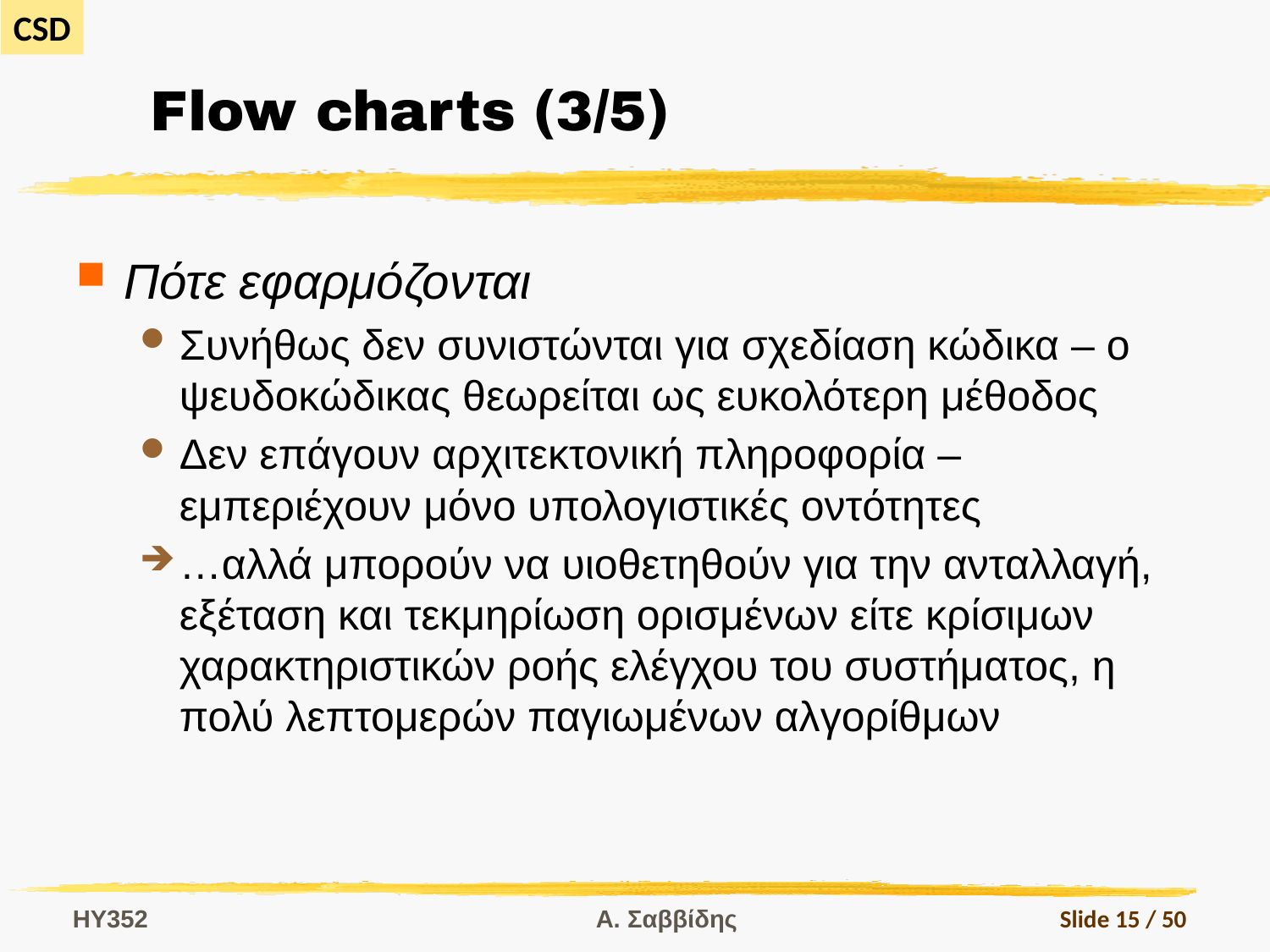

# Flow charts (3/5)
Πότε εφαρμόζονται
Συνήθως δεν συνιστώνται για σχεδίαση κώδικα – ο ψευδοκώδικας θεωρείται ως ευκολότερη μέθοδος
Δεν επάγουν αρχιτεκτονική πληροφορία – εμπεριέχουν μόνο υπολογιστικές οντότητες
…αλλά μπορούν να υιοθετηθούν για την ανταλλαγή, εξέταση και τεκμηρίωση ορισμένων είτε κρίσιμων χαρακτηριστικών ροής ελέγχου του συστήματος, η πολύ λεπτομερών παγιωμένων αλγορίθμων

HY352
Α. Σαββίδης
Slide 15 / 50